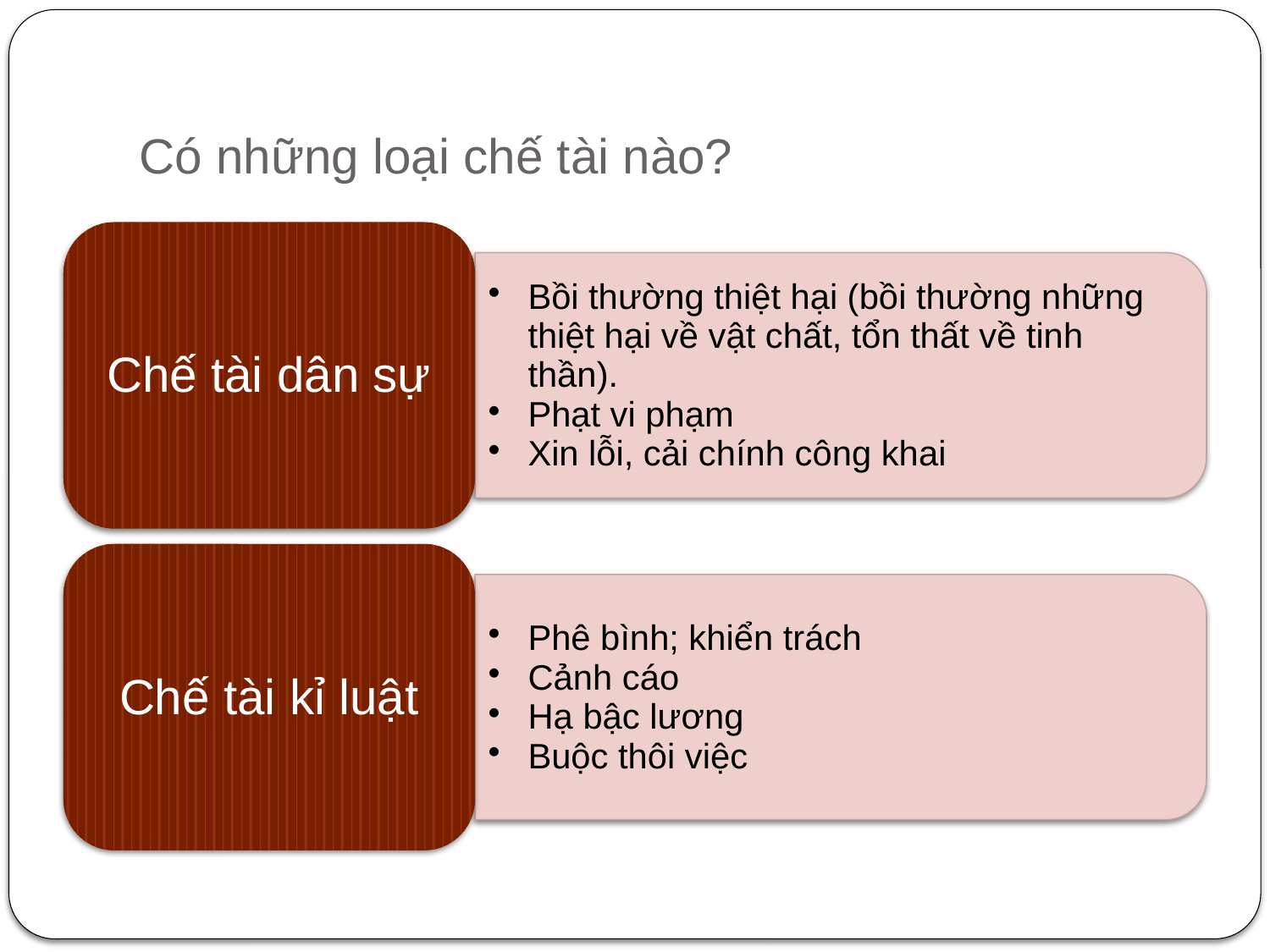

# Có những loại chế tài nào?
Chế tài dân sự
Bồi thường thiệt hại (bồi thường những thiệt hại về vật chất, tổn thất về tinh thần).
Chế tài kỉ luật
Phê bình; khiển trách
Phạt vi phạm
Xin lỗi, cải chính công khai
Cảnh cáo
Hạ bậc lương
Buộc thôi việc